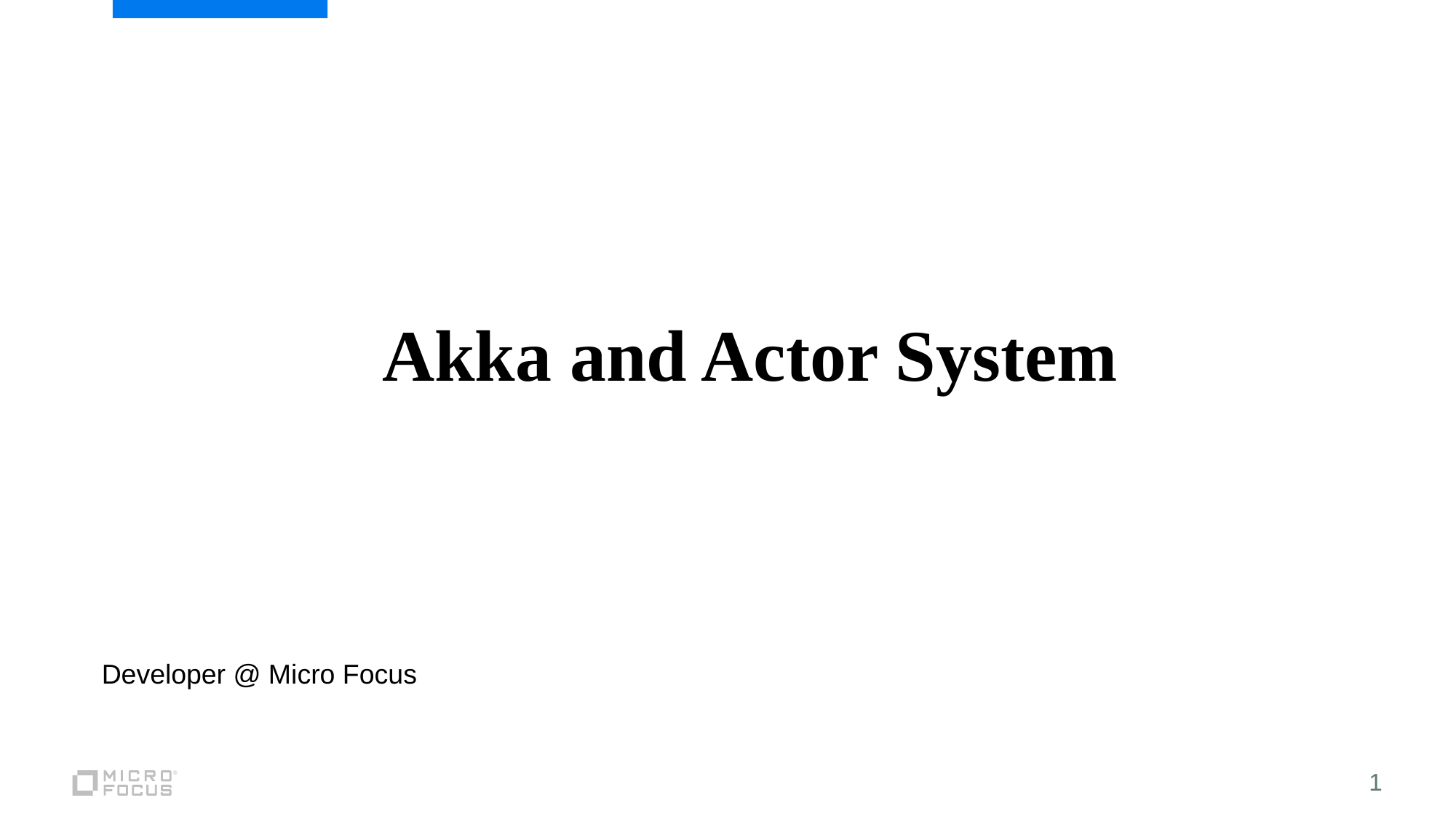

# Akka and Actor System
Shashank   Dwivedi
Developer @ Micro Focus
1